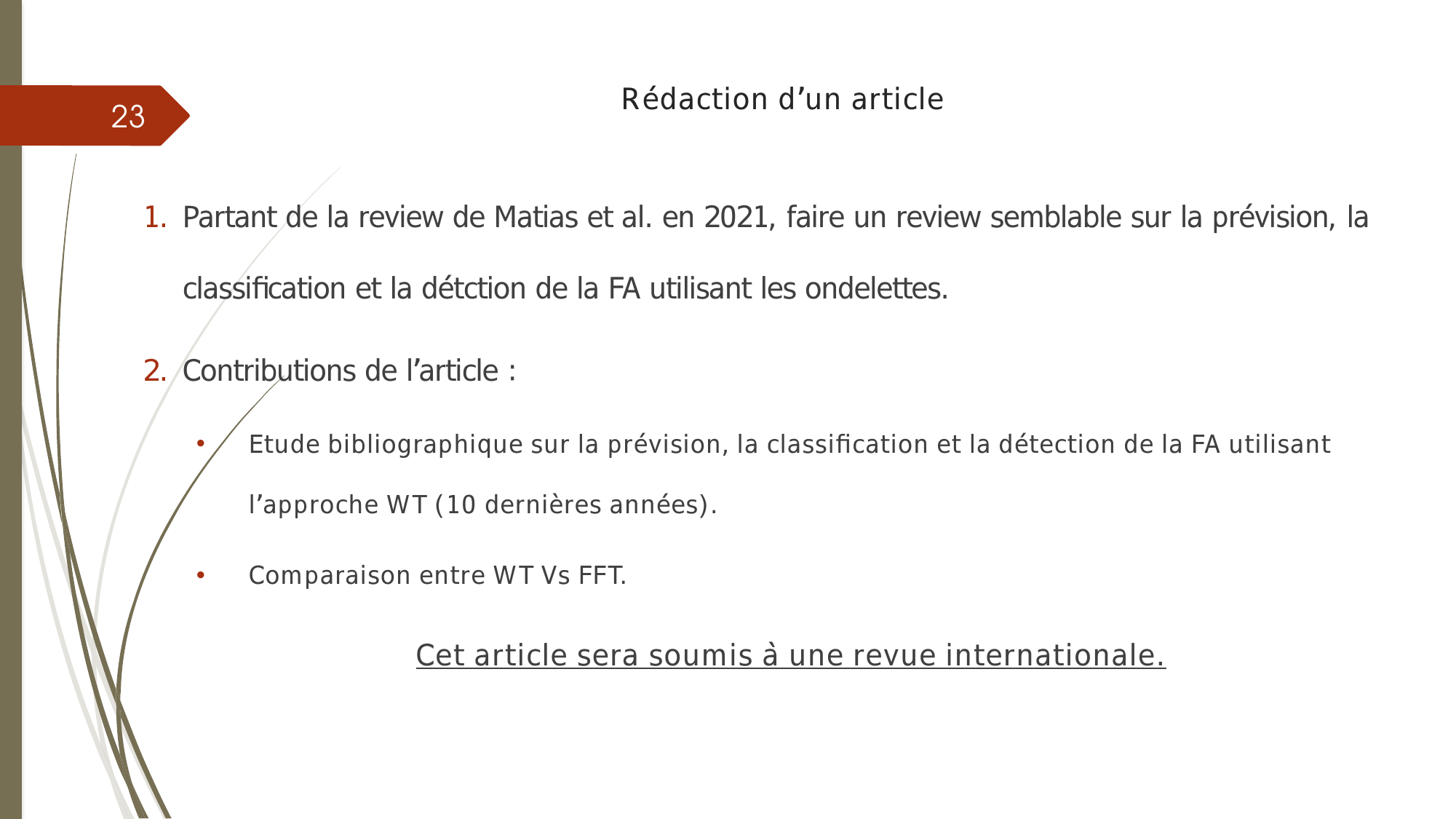

# Rédaction d’un article
23
Partant de la review de Matias et al. en 2021, faire un review semblable sur la prévision, la classification et la détction de la FA utilisant les ondelettes.
Contributions de l’article :
Etude bibliographique sur la prévision, la classification et la détection de la FA utilisant l’approche WT (10 dernières années).
Comparaison entre WT Vs FFT.
Cet article sera soumis à une revue internationale.